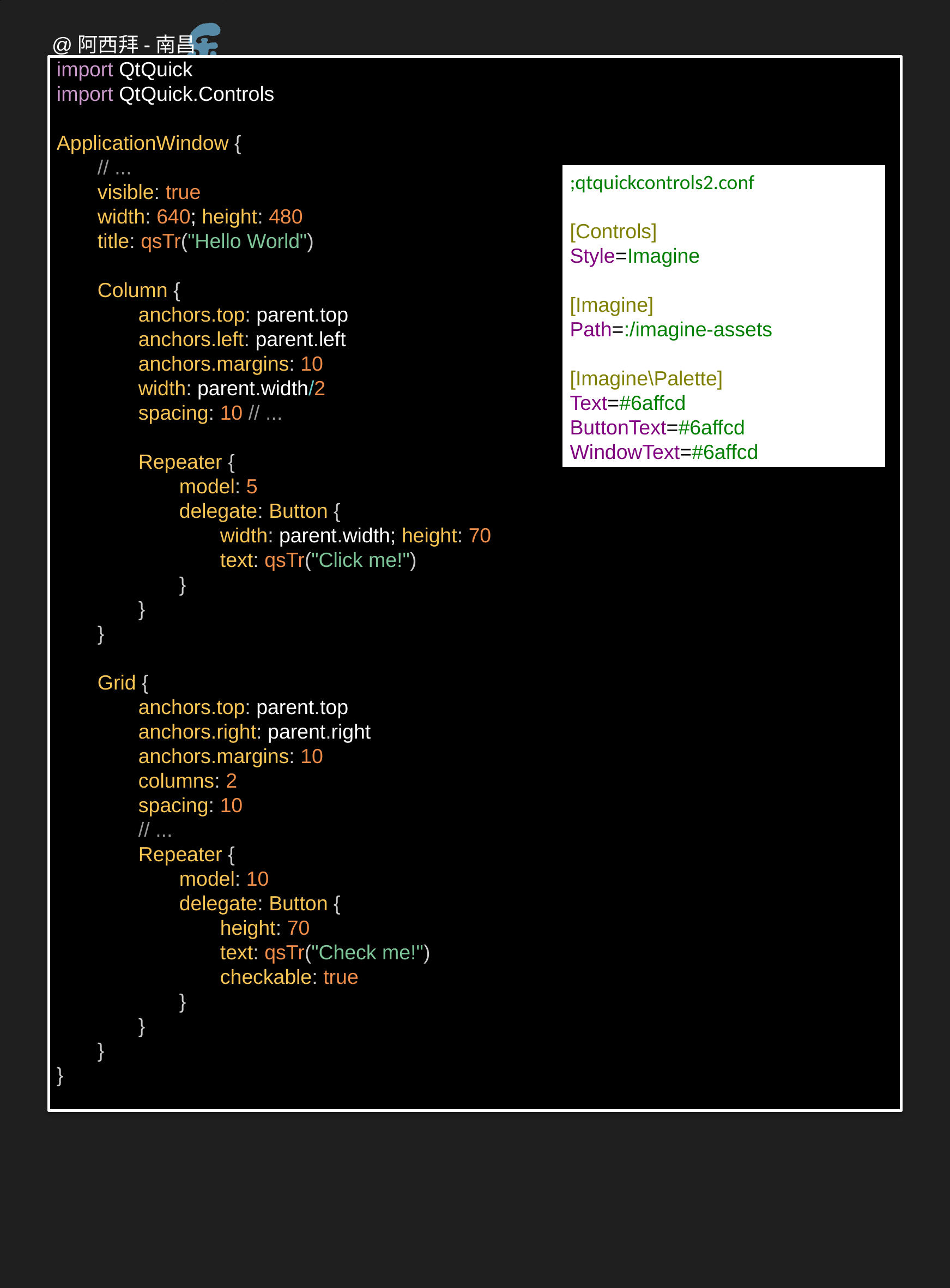

import QtQuick
import QtQuick.Controls

ApplicationWindow {
// ...
visible: true
width: 640; height: 480
title: qsTr("Hello World")

Column {
anchors.top: parent.top
anchors.left: parent.left
anchors.margins: 10
width: parent.width/2
spacing: 10 // ...

Repeater {
model: 5
delegate: Button {
width: parent.width; height: 70
text: qsTr("Click me!")
}
}
}

Grid {
anchors.top: parent.top
anchors.right: parent.right
anchors.margins: 10
columns: 2
spacing: 10
// ...
Repeater {
model: 10
delegate: Button {
height: 70
text: qsTr("Check me!")
checkable: true
}
}
}
}

;qtquickcontrols2.conf

[Controls]
Style=Imagine
[Imagine]
Path=:/imagine-assets
[Imagine\Palette]
Text=#6affcd
ButtonText=#6affcd WindowText=#6affcd